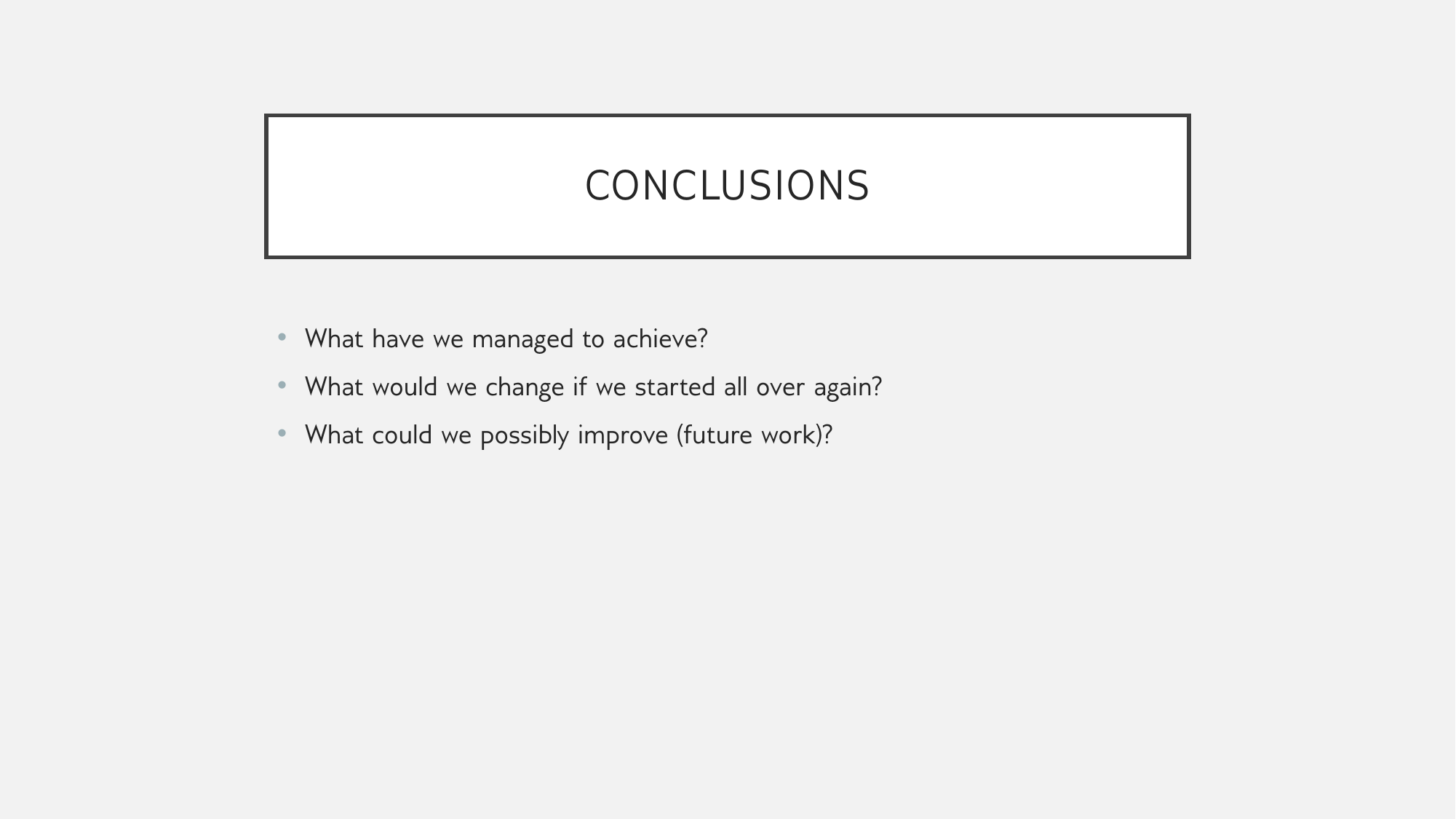

# CONCLUSIONS
What have we managed to achieve?
What would we change if we started all over again?
What could we possibly improve (future work)?